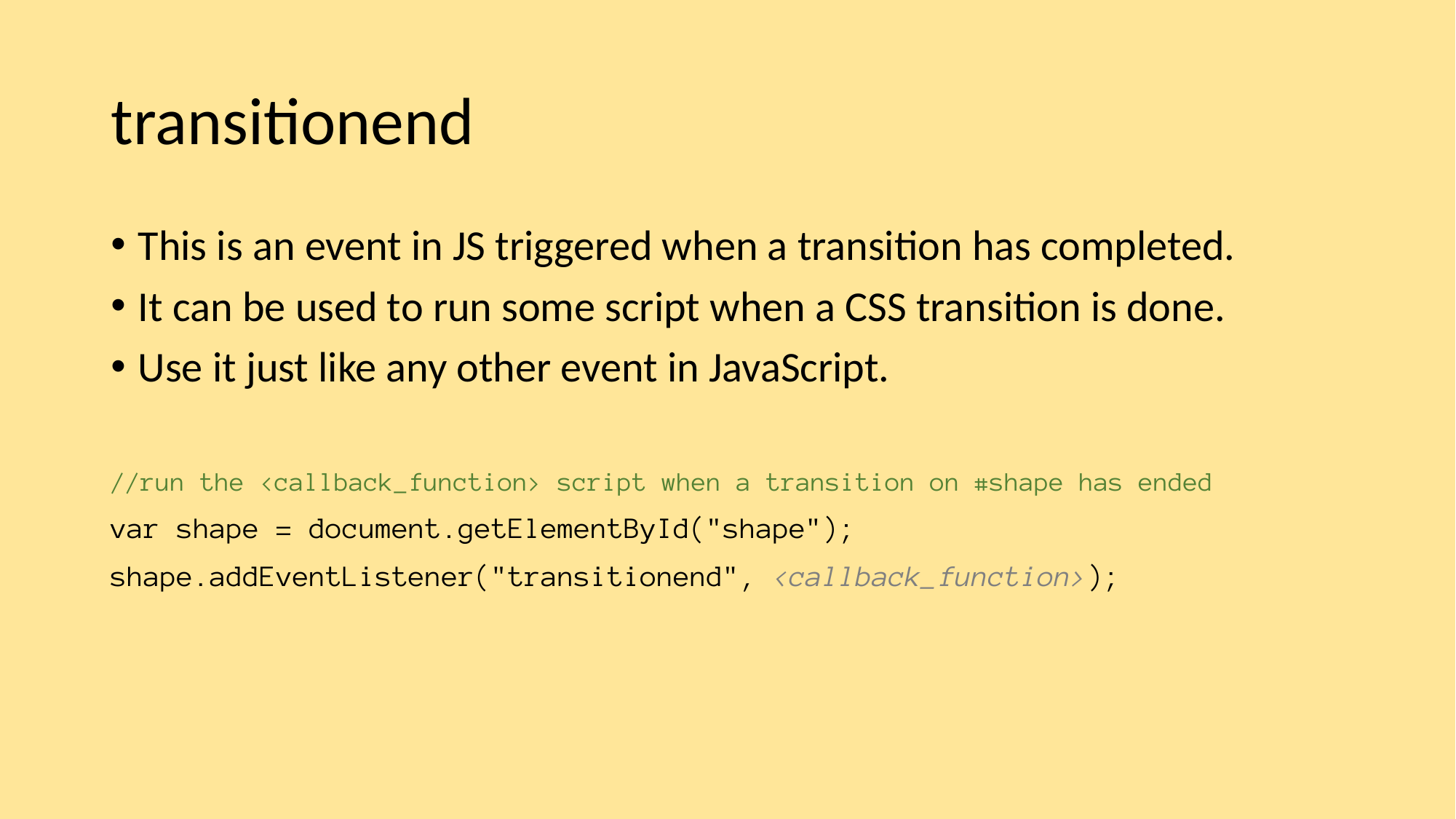

# transitionend
This is an event in JS triggered when a transition has completed.
It can be used to run some script when a CSS transition is done.
Use it just like any other event in JavaScript.

//run the <callback_function> script when a transition on #shape has ended
var shape = document.getElementById("shape");
shape.addEventListener("transitionend", <callback_function>);